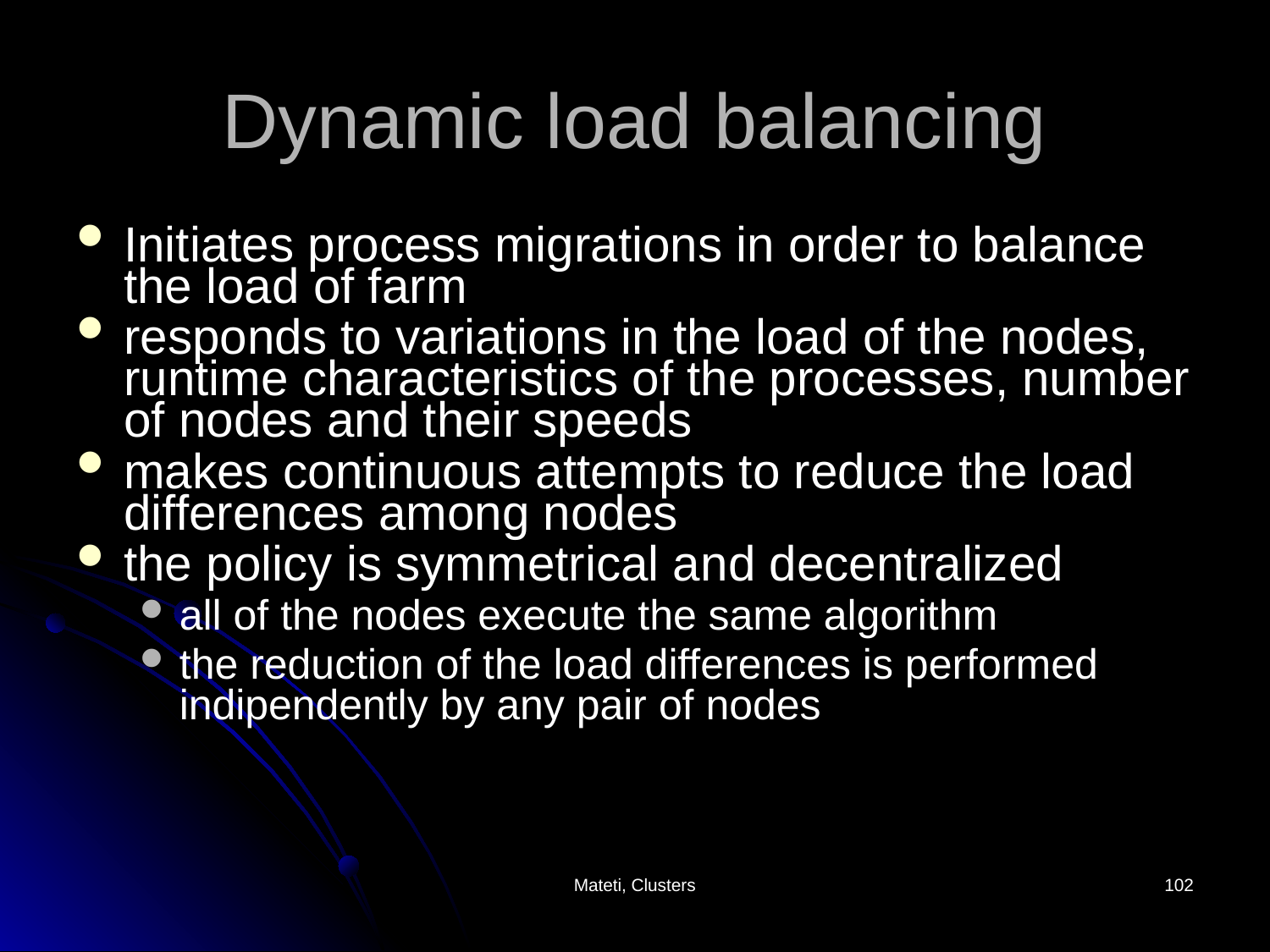

# Dynamic load balancing
Initiates process migrations in order to balance
the load of farm
responds to variations in the load of the nodes, runtime characteristics of the processes, number of nodes and their speeds
makes continuous attempts to reduce the load differences among nodes
the policy is symmetrical and decentralized
all of the nodes execute the same algorithm
the reduction of the load differences is performed indipendently by any pair of nodes
Mateti, Clusters
102